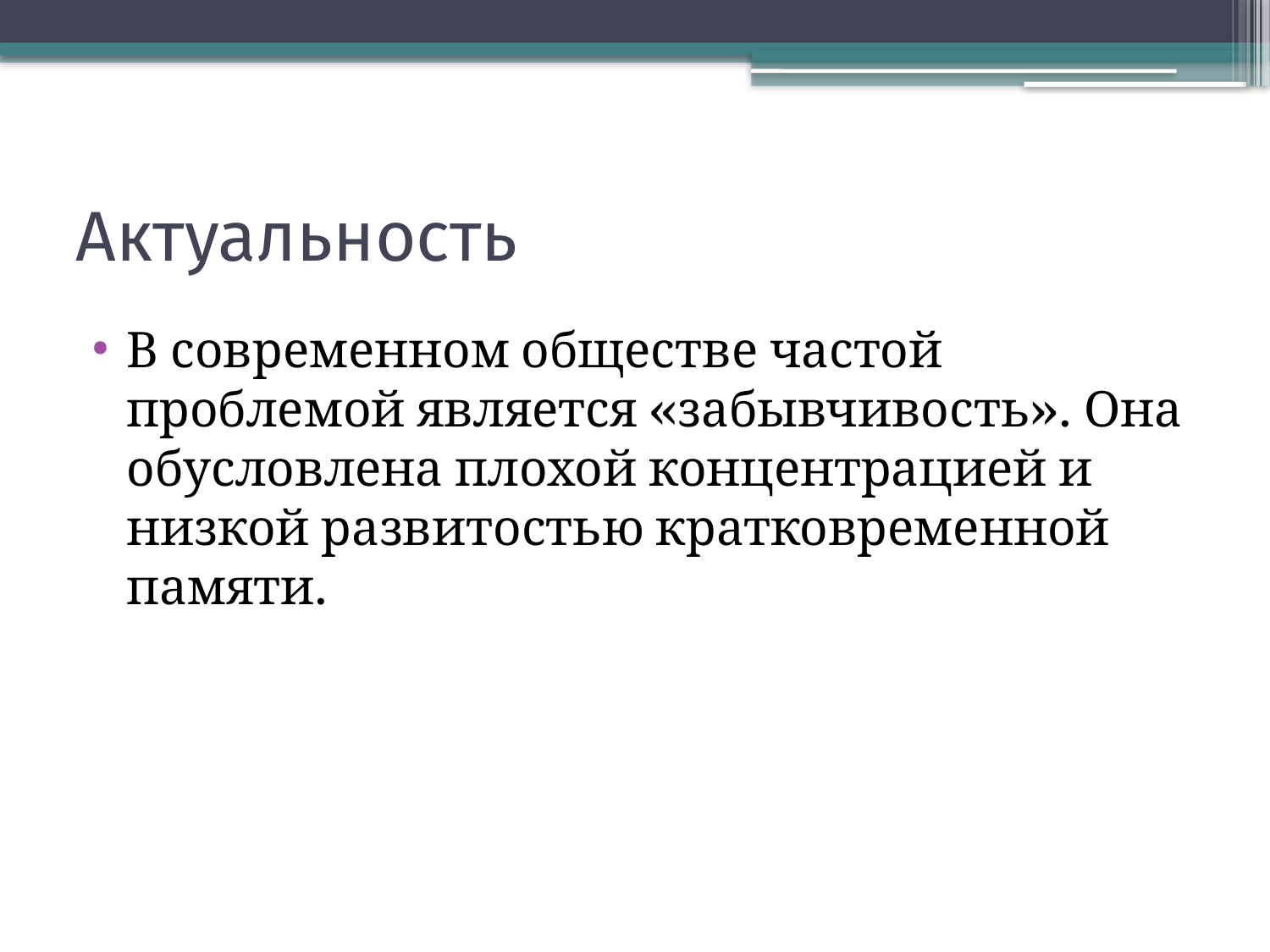

# Актуальность
В современном обществе частой проблемой является «забывчивость». Она обусловлена плохой концентрацией и низкой развитостью кратковременной памяти.